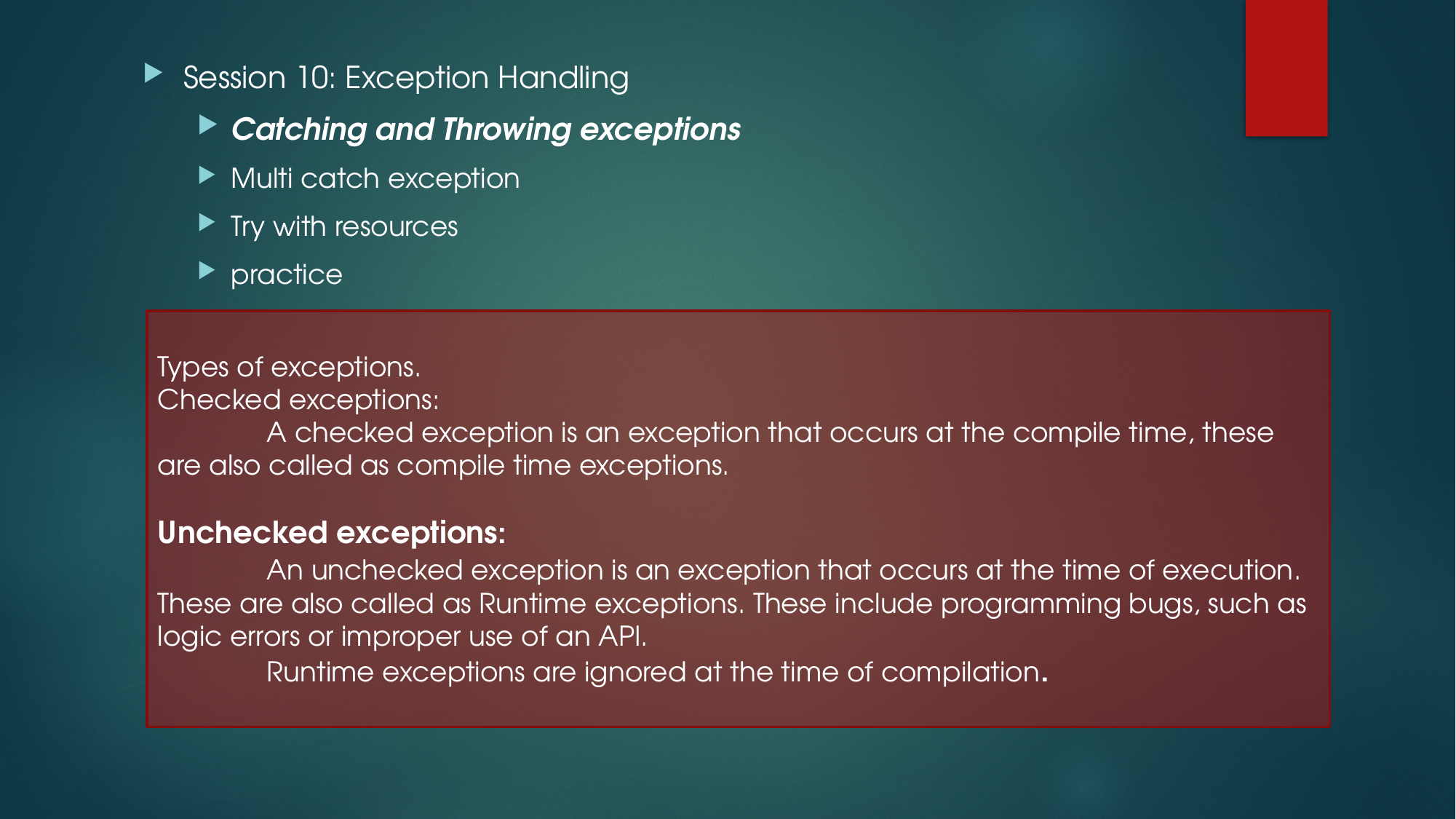

Session 10: Exception Handling
Catching and Throwing exceptions
Multi catch exception
Try with resources
practice

Types of exceptions.
Checked exceptions:
	A checked exception is an exception that occurs at the compile time, these are also called as compile time exceptions.

Unchecked exceptions:
	An unchecked exception is an exception that occurs at the time of execution. These are also called as Runtime exceptions. These include programming bugs, such as logic errors or improper use of an API.
	Runtime exceptions are ignored at the time of compilation.